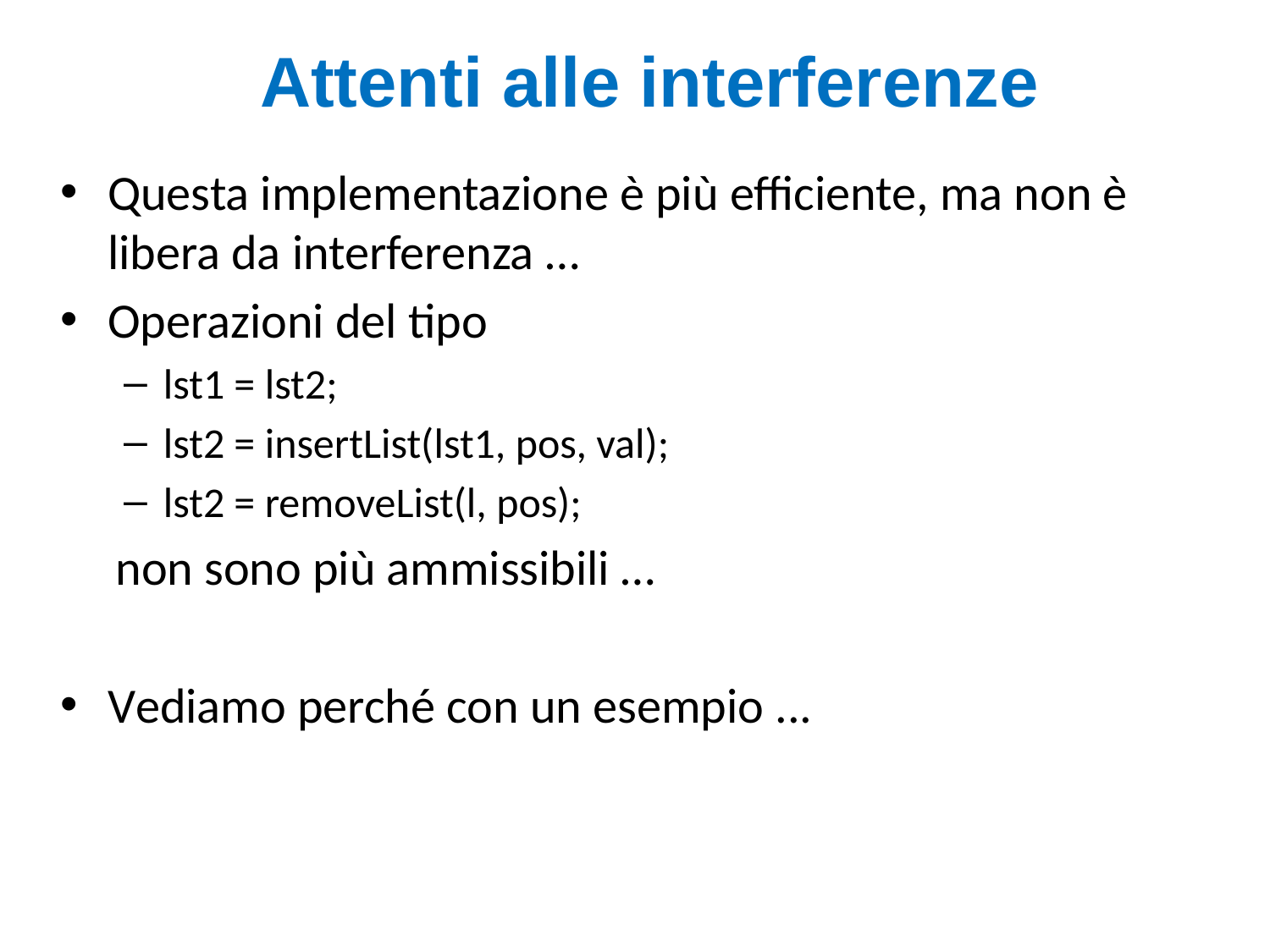

# Attenti alle interferenze
Questa implementazione è più efficiente, ma non è libera da interferenza …
Operazioni del tipo
lst1 = lst2;
lst2 = insertList(lst1, pos, val);
lst2 = removeList(l, pos);
non sono più ammissibili …

Vediamo perché con un esempio ...